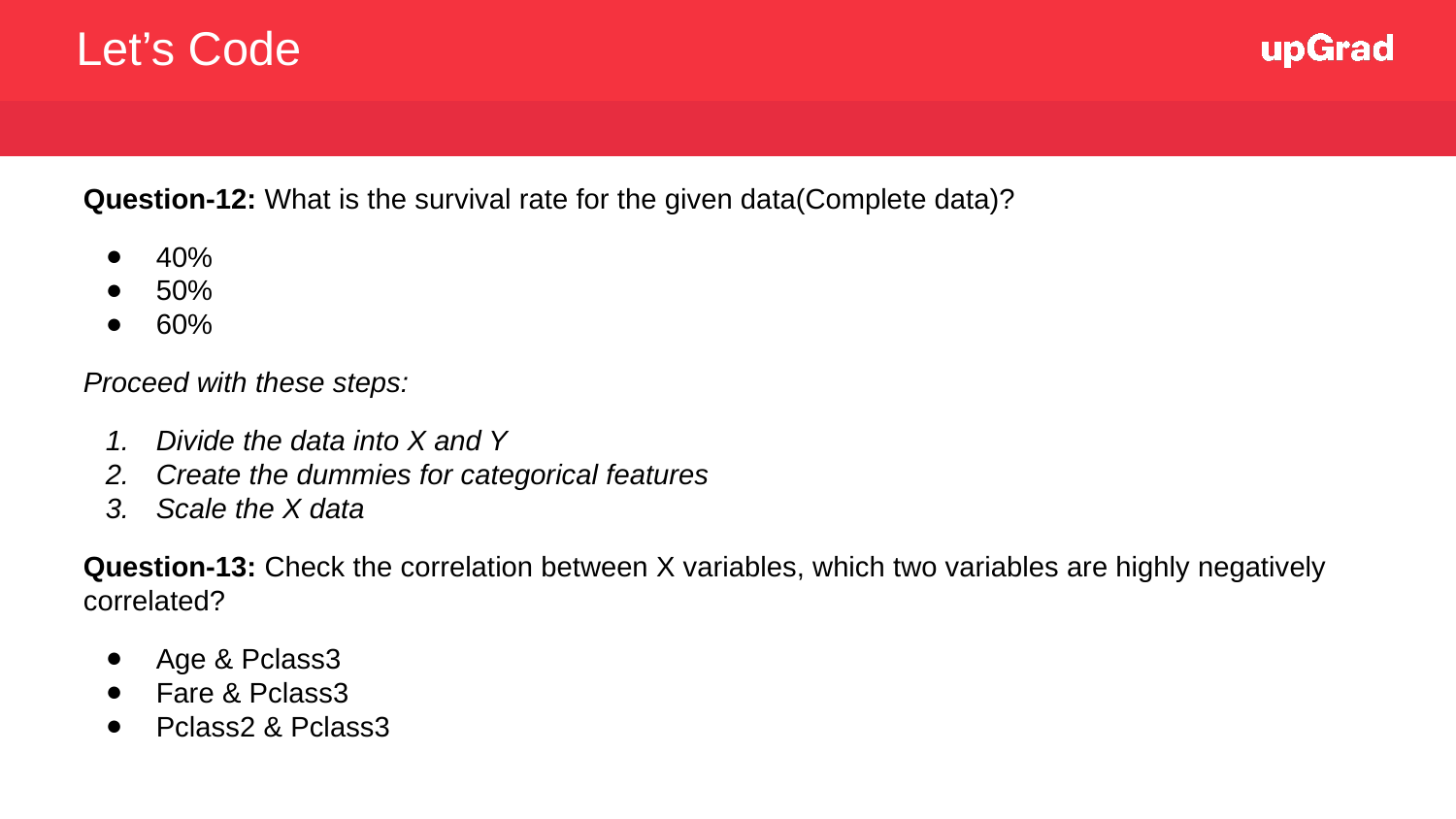

Let’s Code

Question-12: What is the survival rate for the given data(Complete data)?
40%
50%
60%
Proceed with these steps:
Divide the data into X and Y
Create the dummies for categorical features
Scale the X data
Question-13: Check the correlation between X variables, which two variables are highly negatively correlated?
Age & Pclass3
Fare & Pclass3
Pclass2 & Pclass3